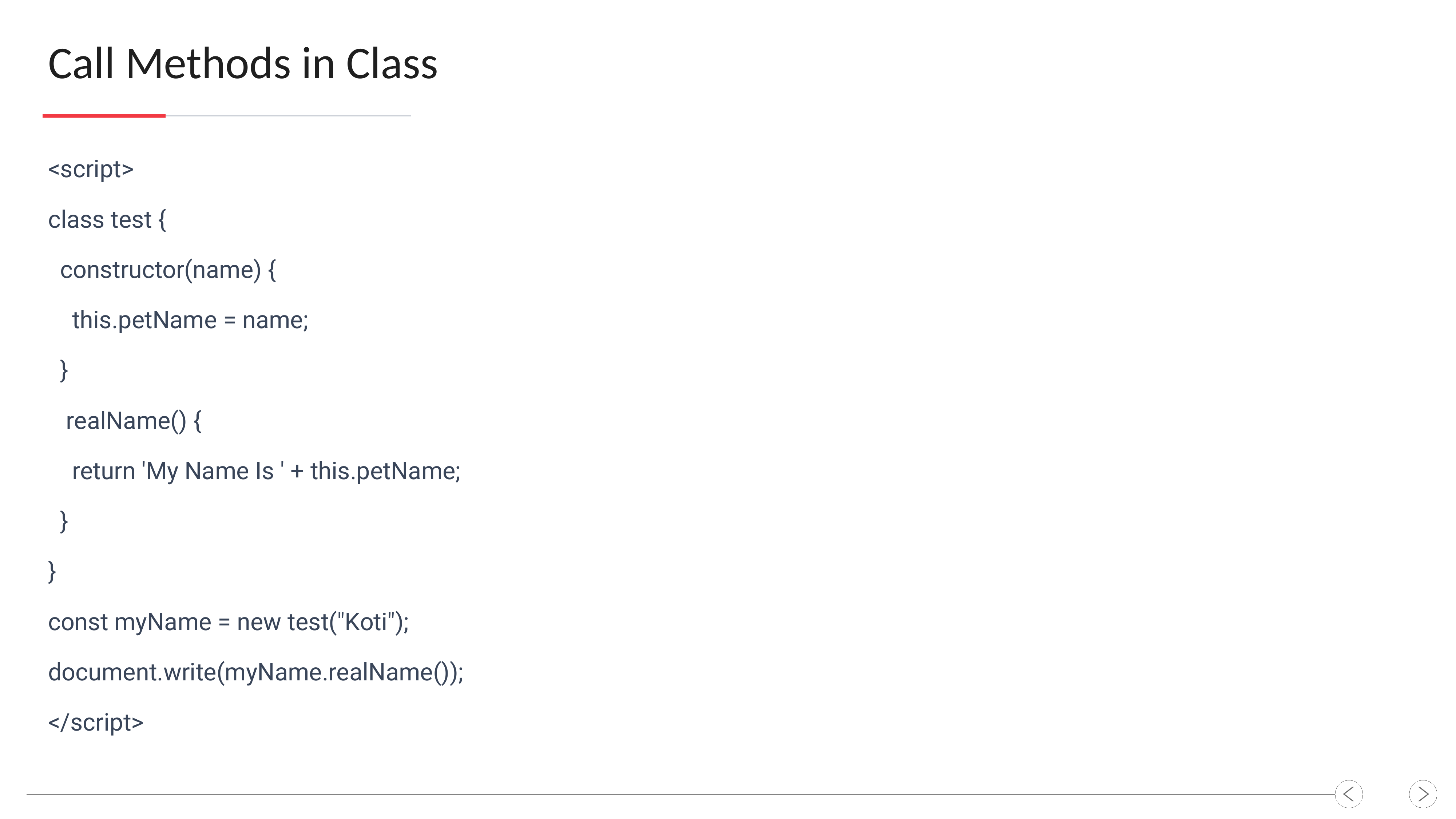

Call Methods in Class
<script>
class test {
  constructor(name) {
    this.petName = name;
  }
   realName() {
    return 'My Name Is ' + this.petName;
  }
}
const myName = new test("Koti");
document.write(myName.realName());
</script>